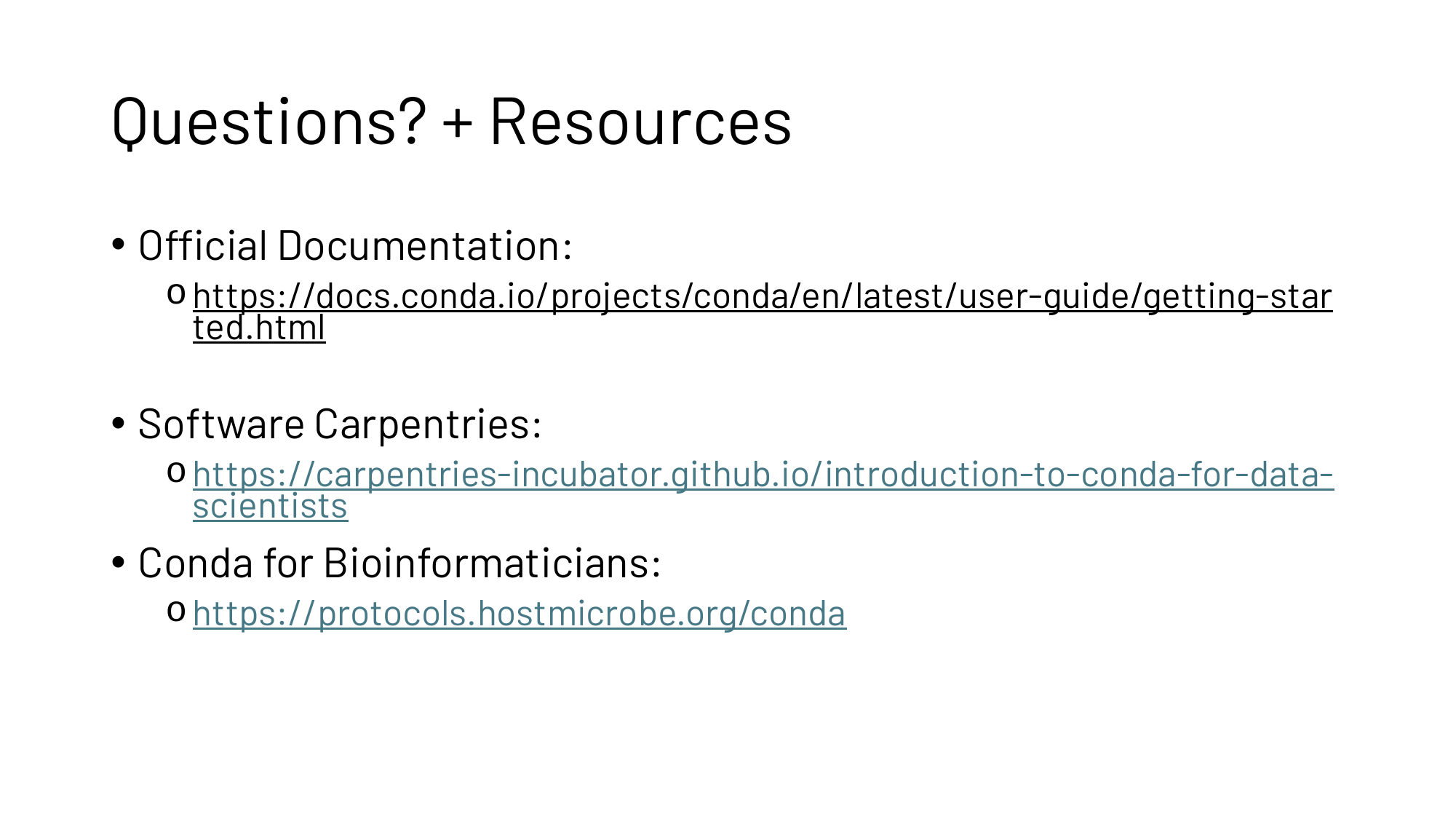

# Questions? + Resources
Official Documentation:
https://docs.conda.io/projects/conda/en/latest/user-guide/getting-started.html
Software Carpentries:
https://carpentries-incubator.github.io/introduction-to-conda-for-data-scientists
Conda for Bioinformaticians:
https://protocols.hostmicrobe.org/conda